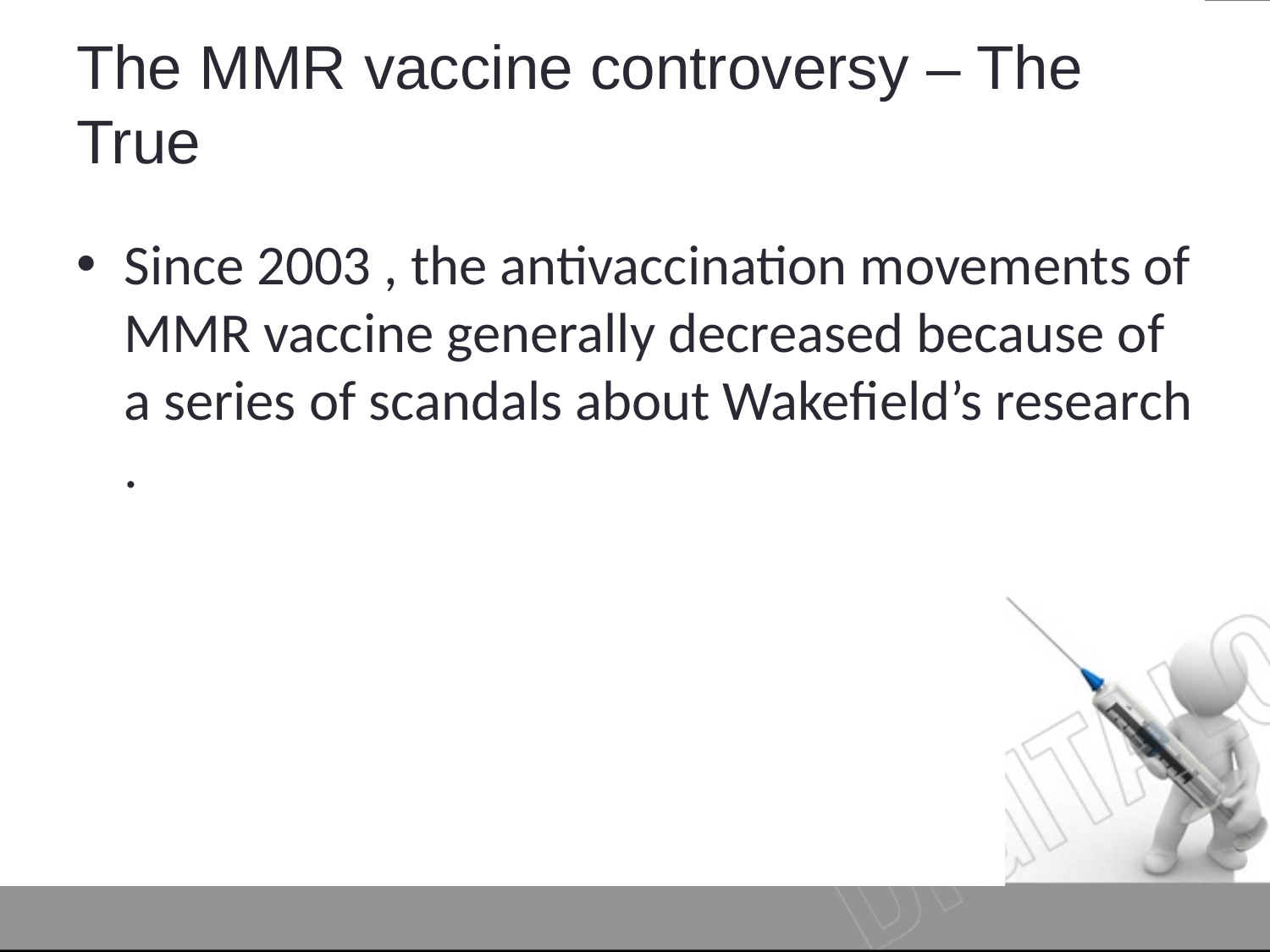

# The MMR vaccine controversy – The True

Since 2003 , the antivaccination movements of MMR vaccine generally decreased because of a series of scandals about Wakefield’s research .